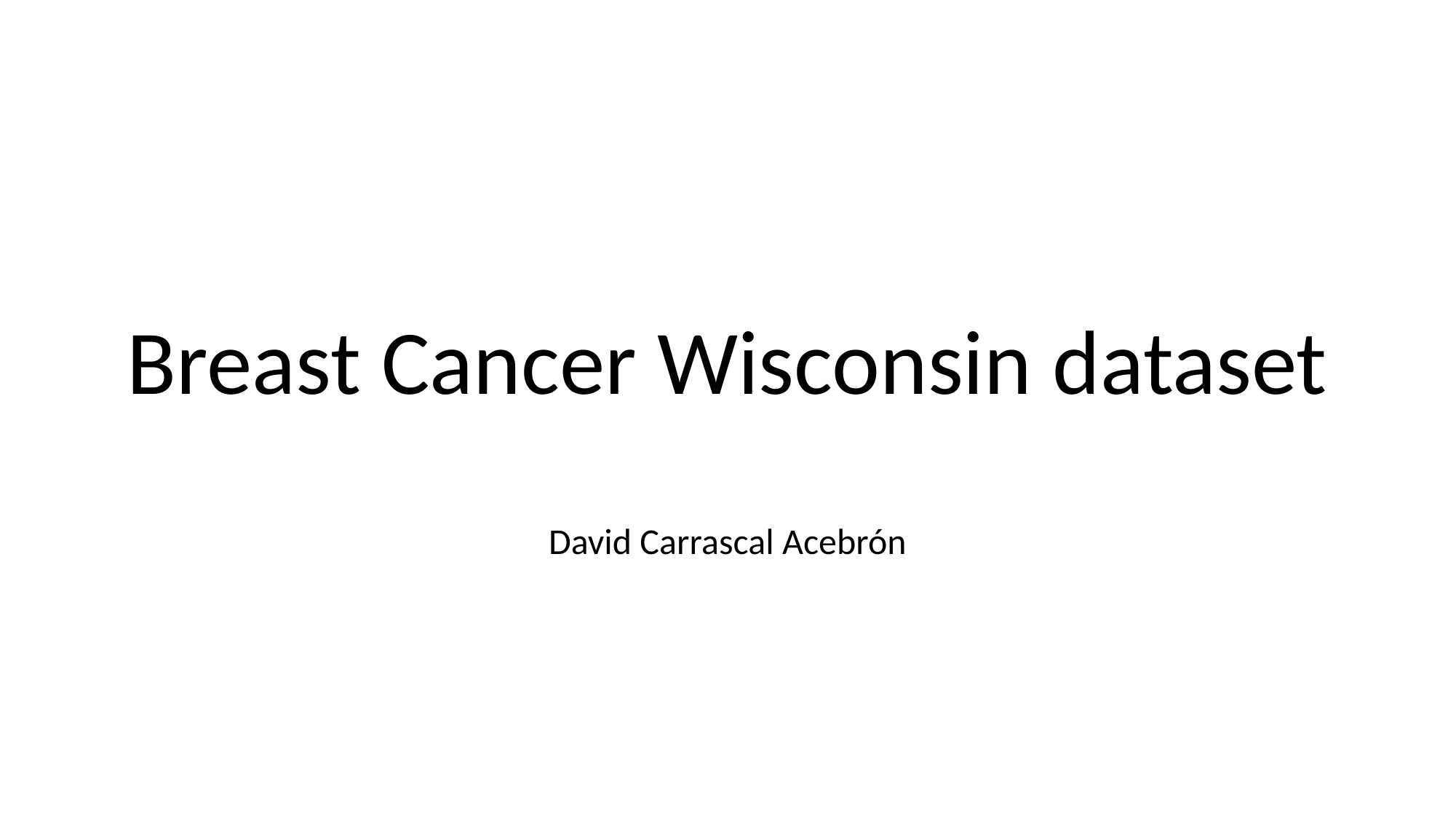

# Breast Cancer Wisconsin dataset
David Carrascal Acebrón